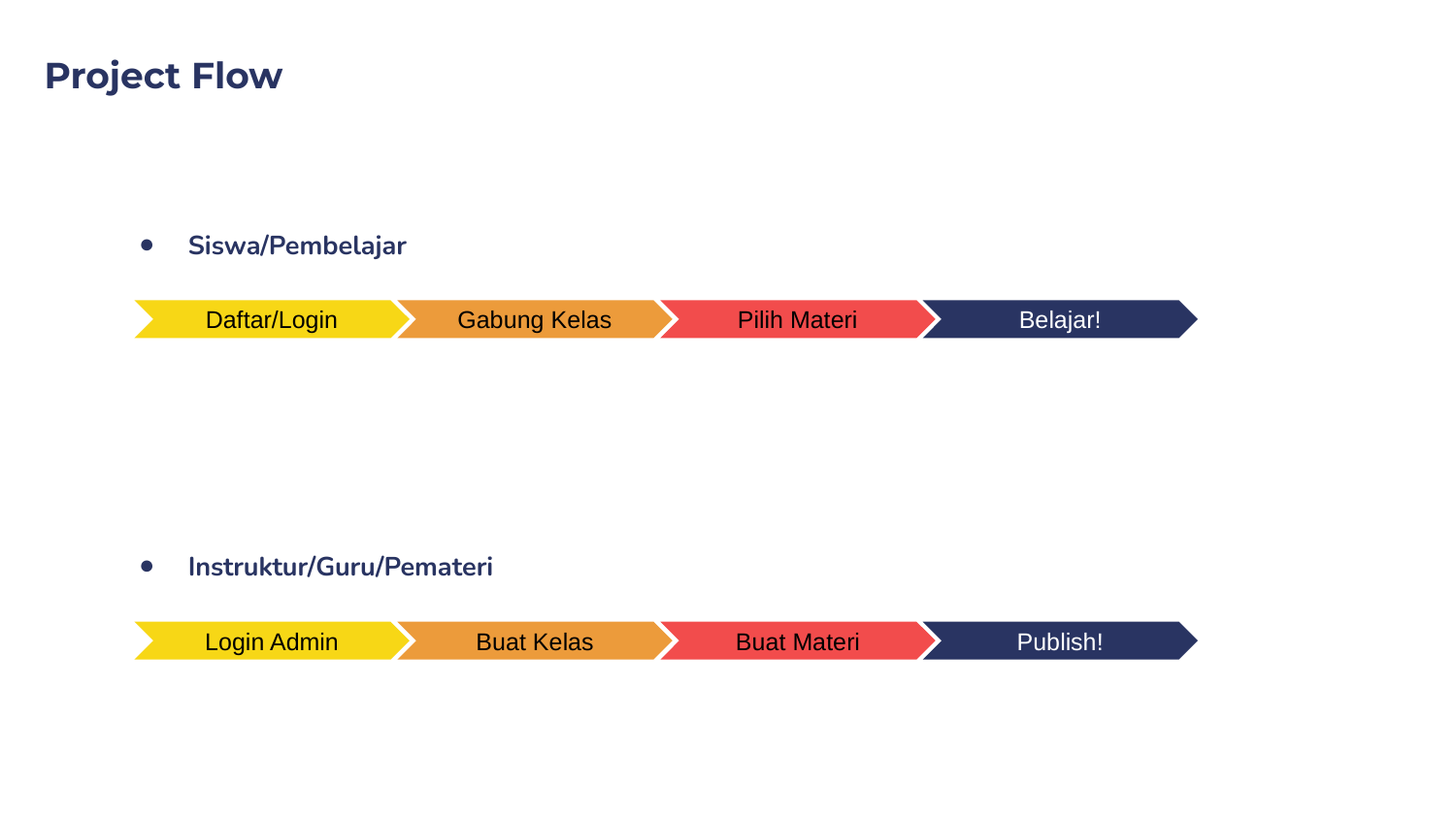

Project Flow
Siswa/Pembelajar
Daftar/Login
Gabung Kelas
Pilih Materi
Belajar!
Instruktur/Guru/Pemateri
Login Admin
Buat Kelas
Buat Materi
Publish!